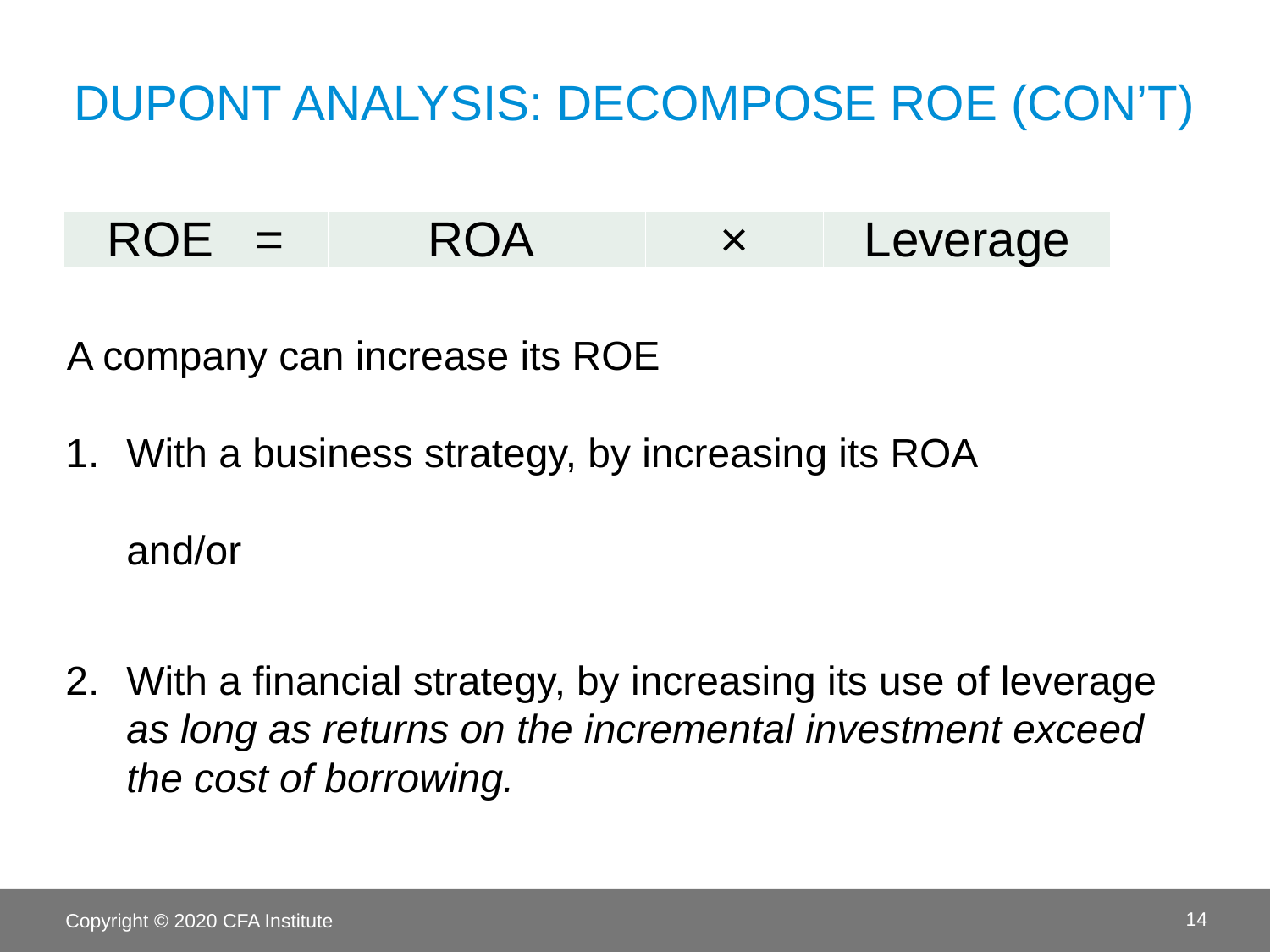

# DuPont Analysis: Decompose ROE (con’t)

A company can increase its ROE

With a business strategy, by increasing its ROA
and/or
With a financial strategy, by increasing its use of leverage as long as returns on the incremental investment exceed the cost of borrowing.

| ROE = | ROA | × | Leverage |
| --- | --- | --- | --- |
Copyright © 2020 CFA Institute
14